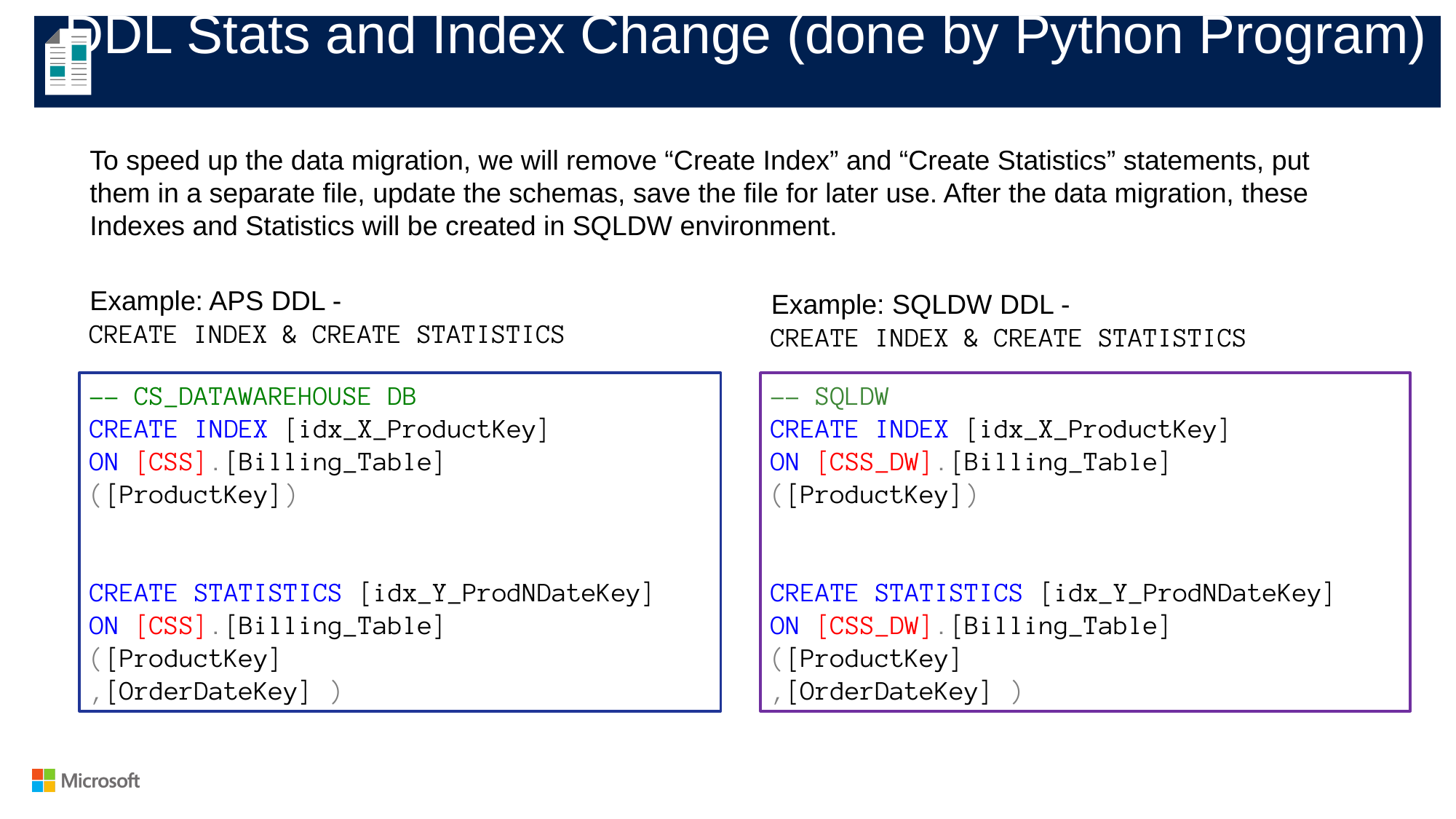

DDL Stats and Index Change (done by Python Program)

To speed up the data migration, we will remove “Create Index” and “Create Statistics” statements, put them in a separate file, update the schemas, save the file for later use. After the data migration, these Indexes and Statistics will be created in SQLDW environment.
Example: APS DDL -
CREATE INDEX & CREATE STATISTICS
Example: SQLDW DDL -
CREATE INDEX & CREATE STATISTICS
-- CS_DATAWAREHOUSE DB
CREATE INDEX [idx_X_ProductKey]
ON [CSS].[Billing_Table]
([ProductKey])

CREATE STATISTICS [idx_Y_ProdNDateKey]
ON [CSS].[Billing_Table]
([ProductKey]
,[OrderDateKey] )
-- SQLDW
CREATE INDEX [idx_X_ProductKey]
ON [CSS_DW].[Billing_Table]
([ProductKey])

CREATE STATISTICS [idx_Y_ProdNDateKey]
ON [CSS_DW].[Billing_Table]
([ProductKey]
,[OrderDateKey] )